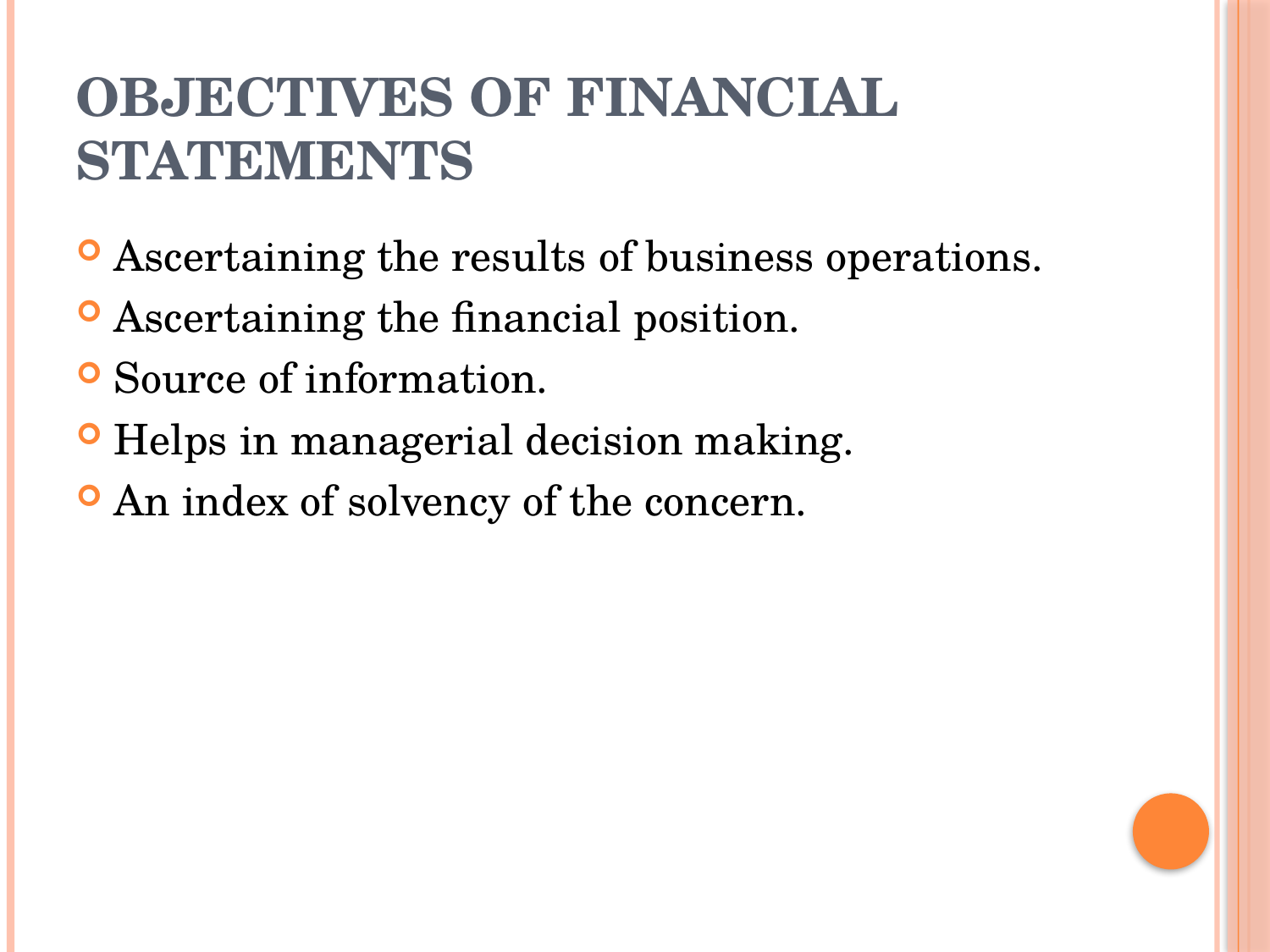

# Objectives of financial statements
Ascertaining the results of business operations.
Ascertaining the financial position.
Source of information.
Helps in managerial decision making.
An index of solvency of the concern.